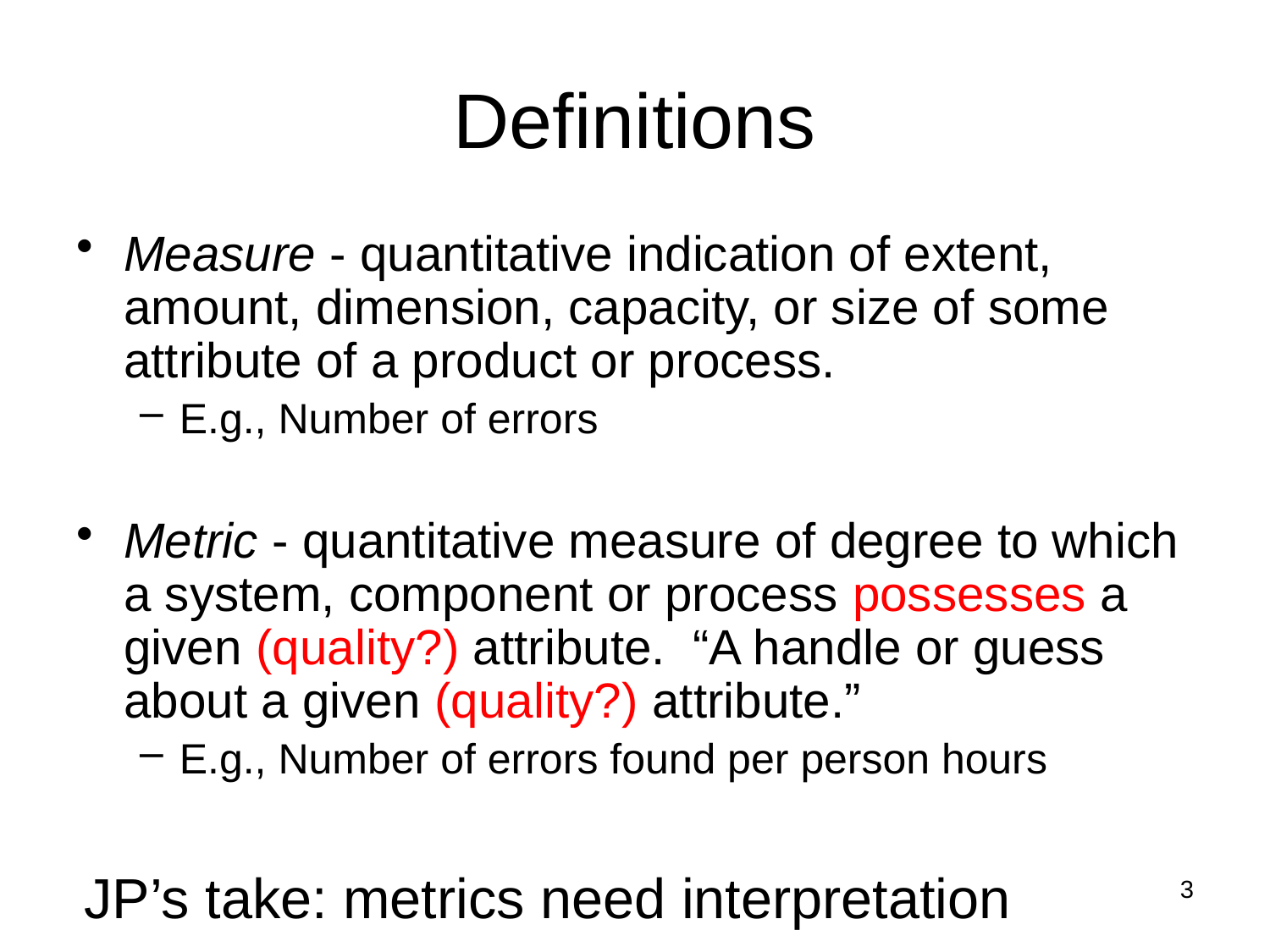

# Definitions
Measure - quantitative indication of extent, amount, dimension, capacity, or size of some attribute of a product or process.
E.g., Number of errors

Metric - quantitative measure of degree to which a system, component or process possesses a given (quality?) attribute.  “A handle or guess about a given (quality?) attribute.”
E.g., Number of errors found per person hours

JP’s take: metrics need interpretation

3